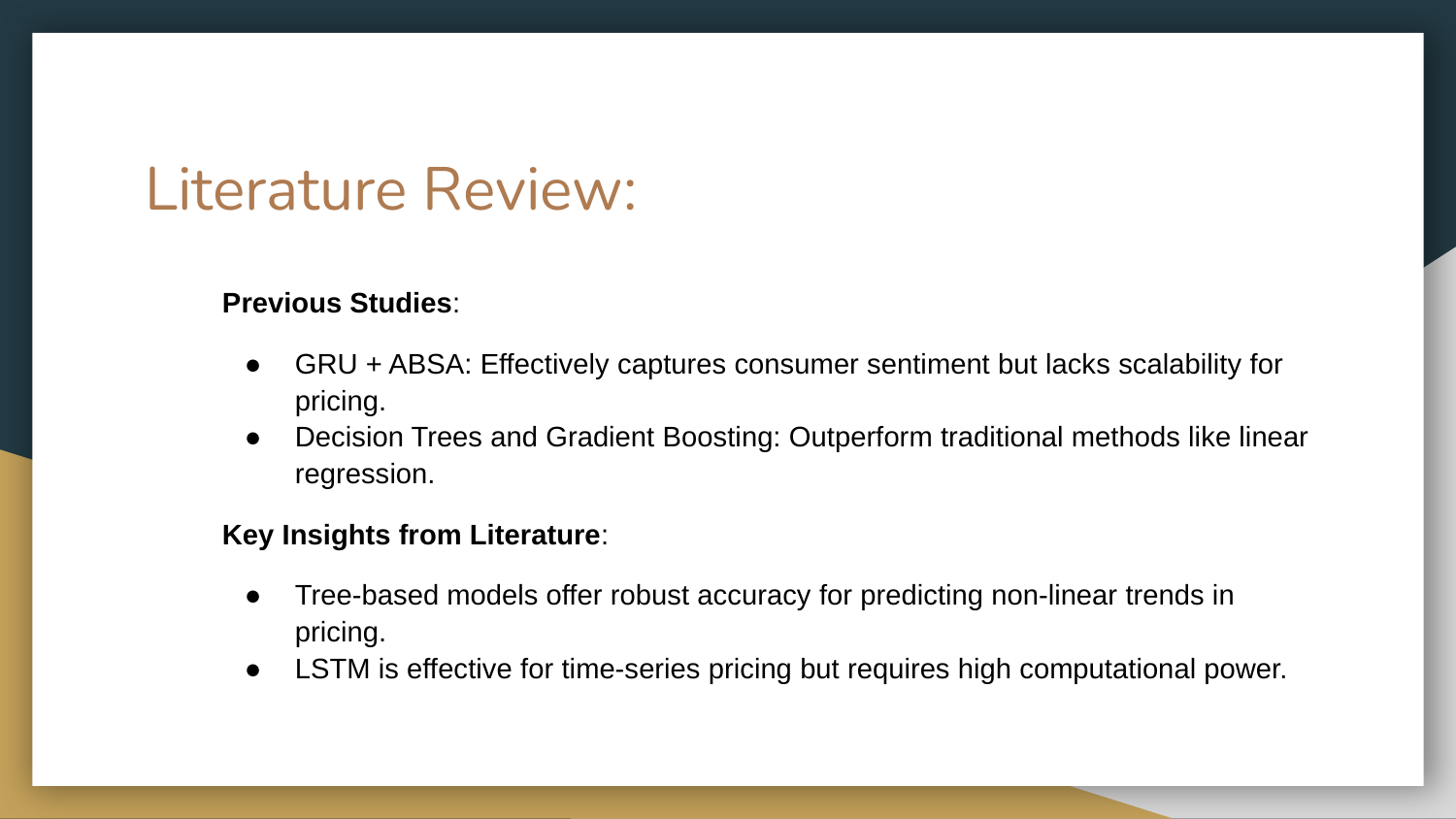

# Literature Review:
Previous Studies:
GRU + ABSA: Effectively captures consumer sentiment but lacks scalability for pricing.
Decision Trees and Gradient Boosting: Outperform traditional methods like linear regression.
Key Insights from Literature:
Tree-based models offer robust accuracy for predicting non-linear trends in pricing.
LSTM is effective for time-series pricing but requires high computational power.